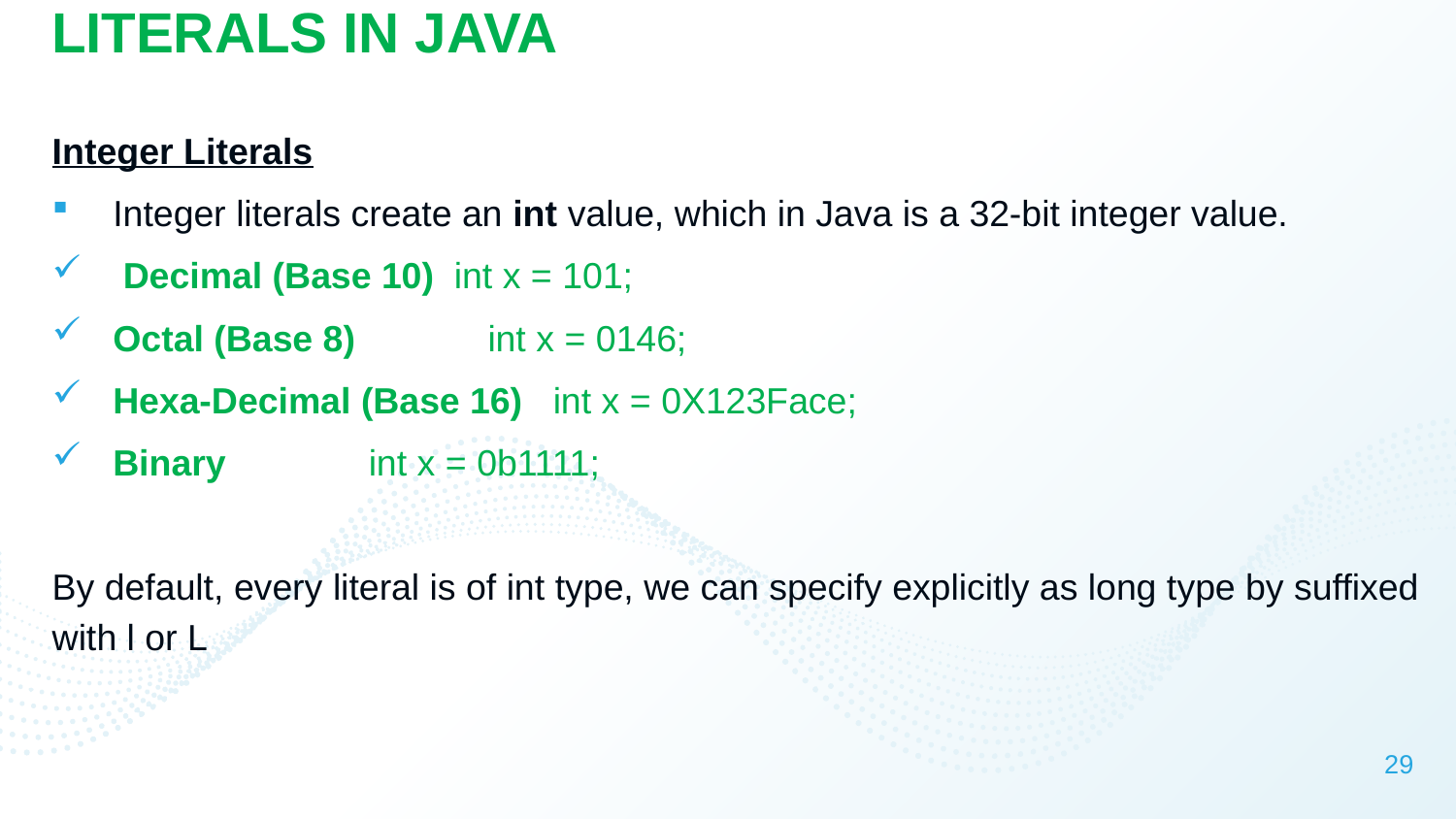

# LITERALS IN JAVA

Integer Literals
Integer literals create an int value, which in Java is a 32-bit integer value.
 Decimal (Base 10)  int x = 101;
Octal (Base 8)             int x = 0146;
Hexa-Decimal (Base 16)   int x = 0X123Face;
Binary              int x = 0b1111;

By default, every literal is of int type, we can specify explicitly as long type by suffixed with l or L

29